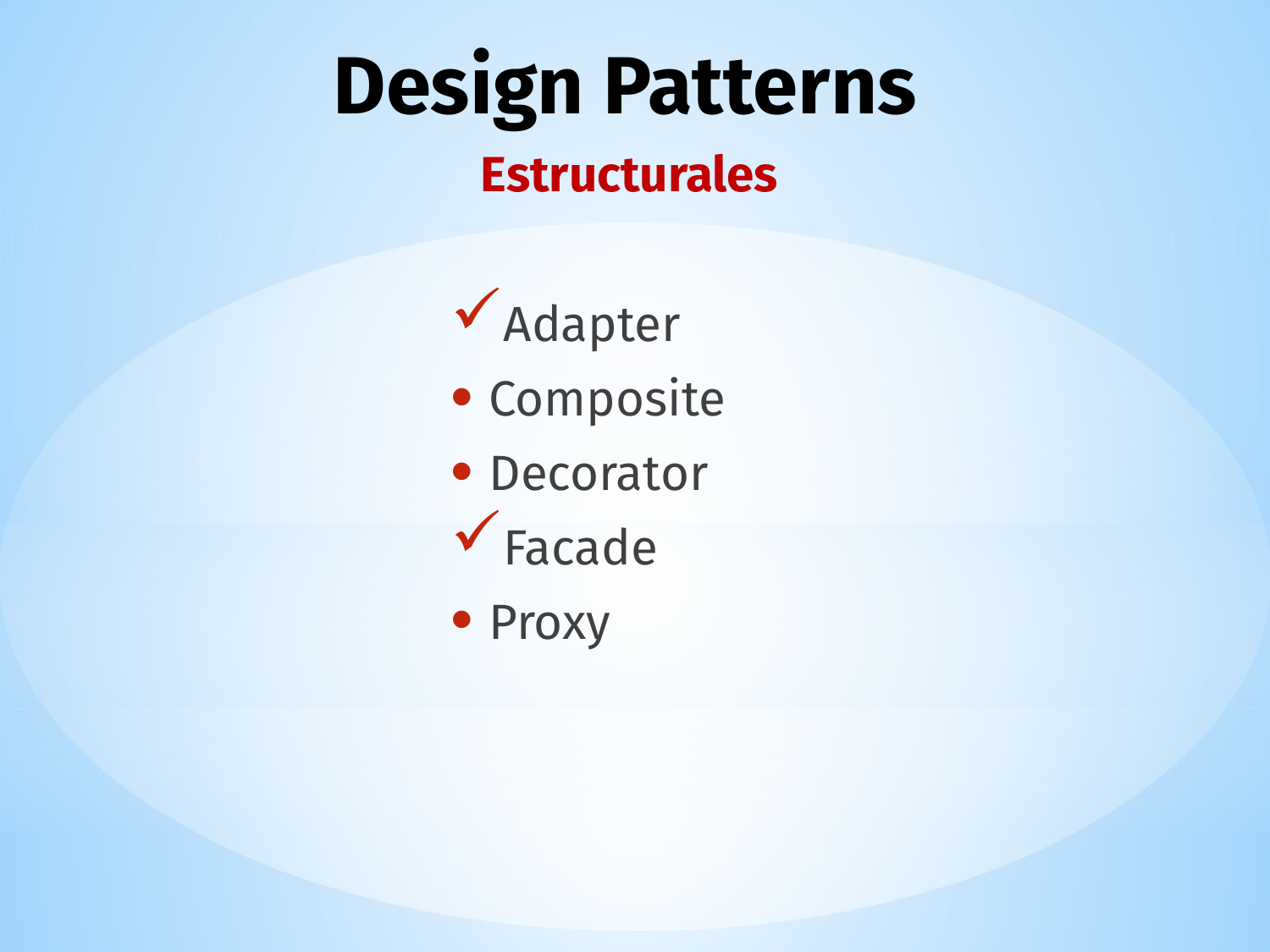

# Design Patterns
Estructurales
Adapter
 Composite
 Decorator
Facade
 Proxy